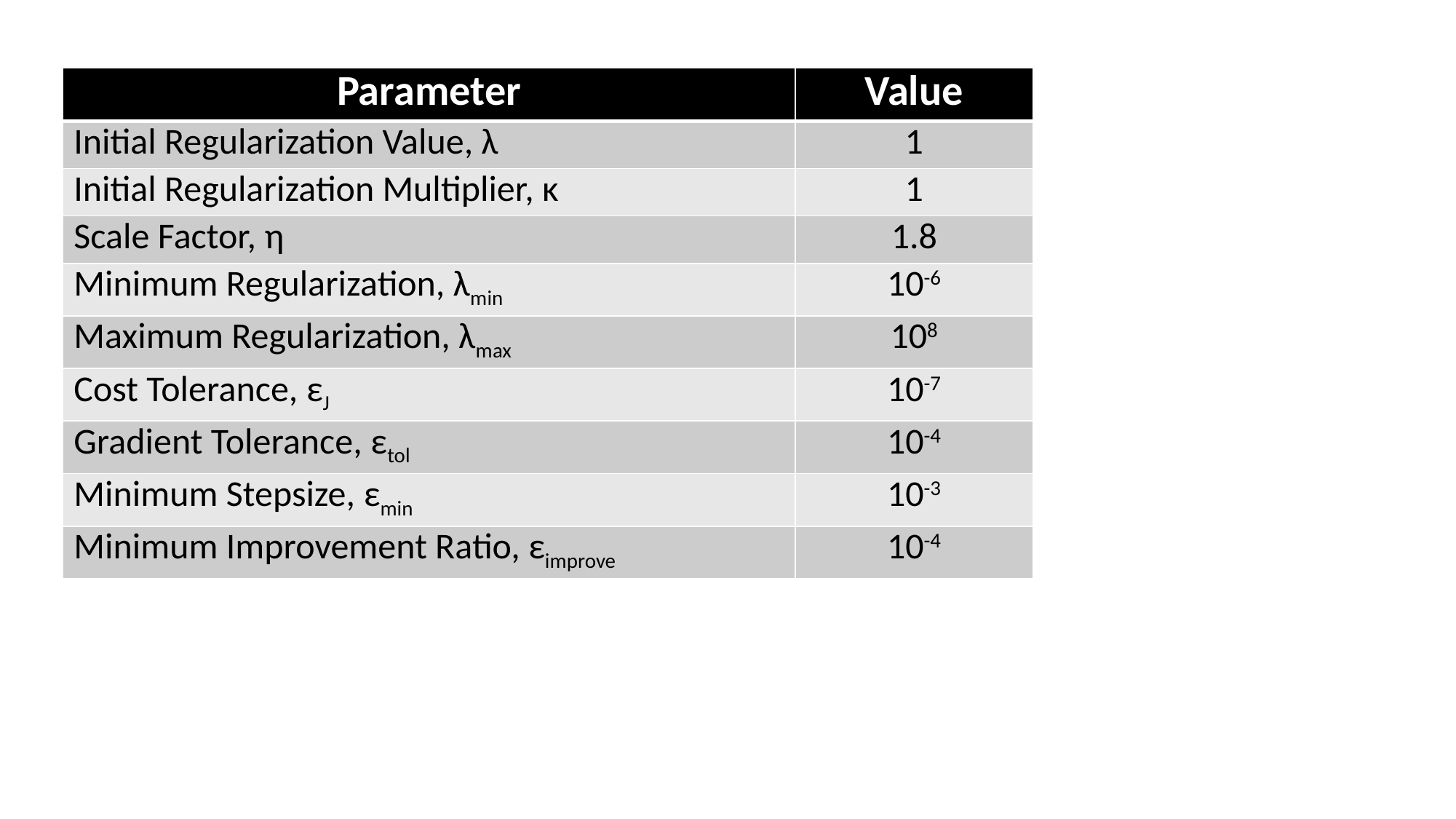

| Parameter | Value |
| --- | --- |
| Initial Regularization Value, λ | 1 |
| Initial Regularization Multiplier, κ | 1 |
| Scale Factor, η | 1.8 |
| Minimum Regularization, λmin | 10-6 |
| Maximum Regularization, λmax | 108 |
| Cost Tolerance, εJ | 10-7 |
| Gradient Tolerance, εtol | 10-4 |
| Minimum Stepsize, εmin | 10-3 |
| Minimum Improvement Ratio, εimprove | 10-4 |